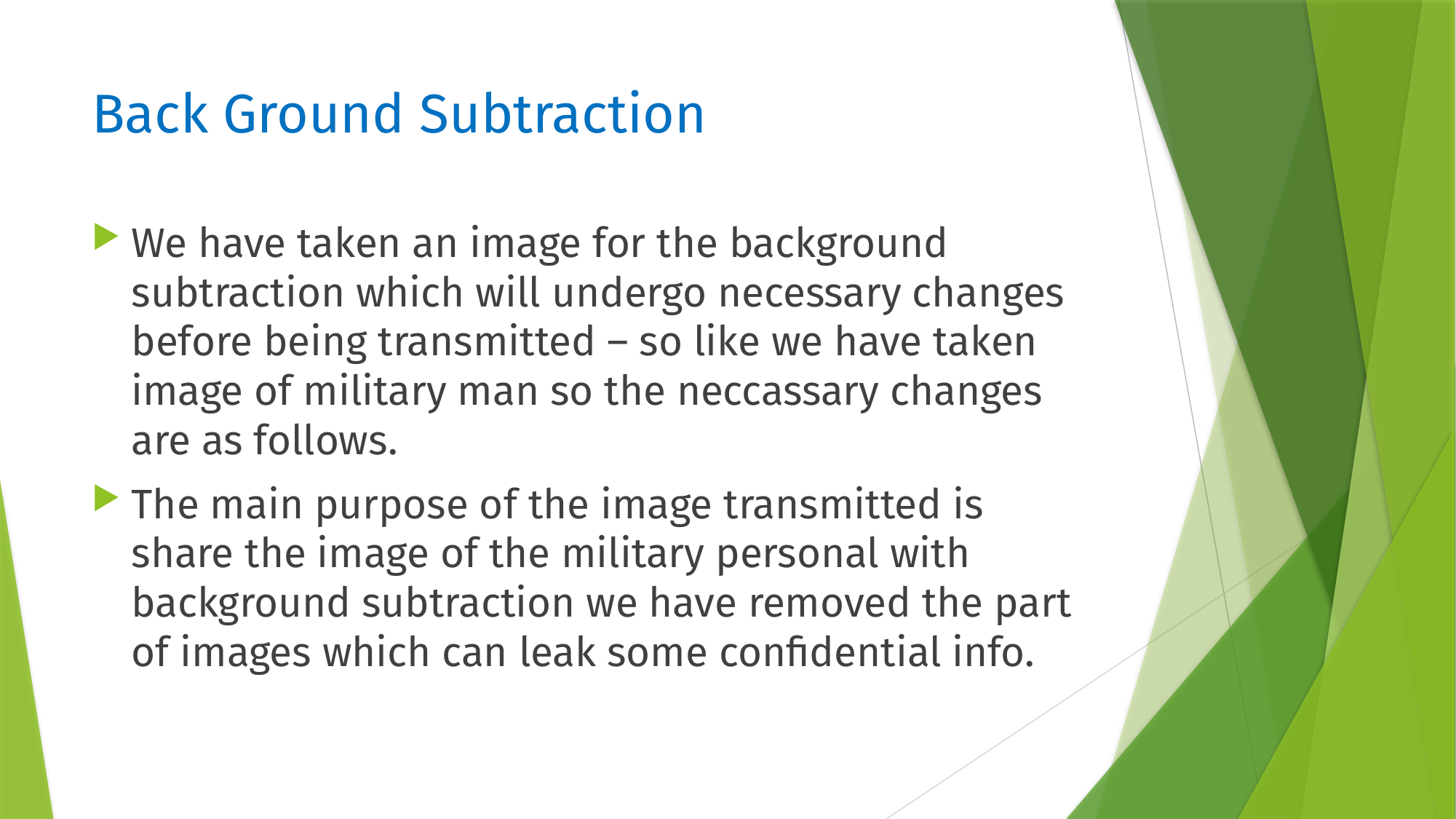

# Back Ground Subtraction
We have taken an image for the background subtraction which will undergo necessary changes before being transmitted – so like we have taken image of military man so the neccassary changes are as follows.
The main purpose of the image transmitted is share the image of the military personal with background subtraction we have removed the part of images which can leak some confidential info.